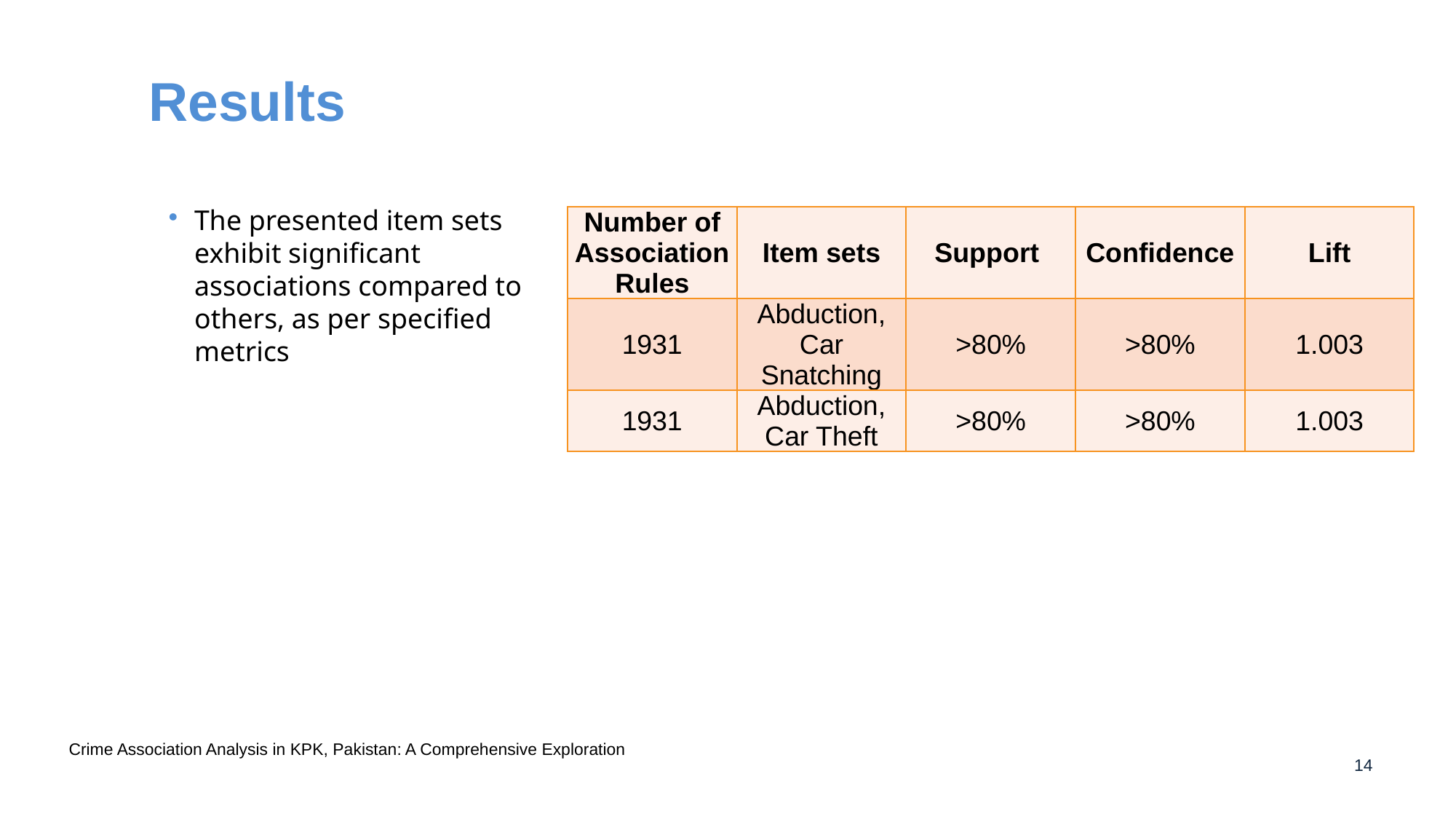

# Results
The presented item sets exhibit significant associations compared to others, as per specified metrics
| Number of Association Rules | Item sets | Support | Confidence | Lift |
| --- | --- | --- | --- | --- |
| 1931 | Abduction, Car Snatching | >80% | >80% | 1.003 |
| 1931 | Abduction, Car Theft | >80% | >80% | 1.003 |
Crime Association Analysis in KPK, Pakistan: A Comprehensive Exploration
14